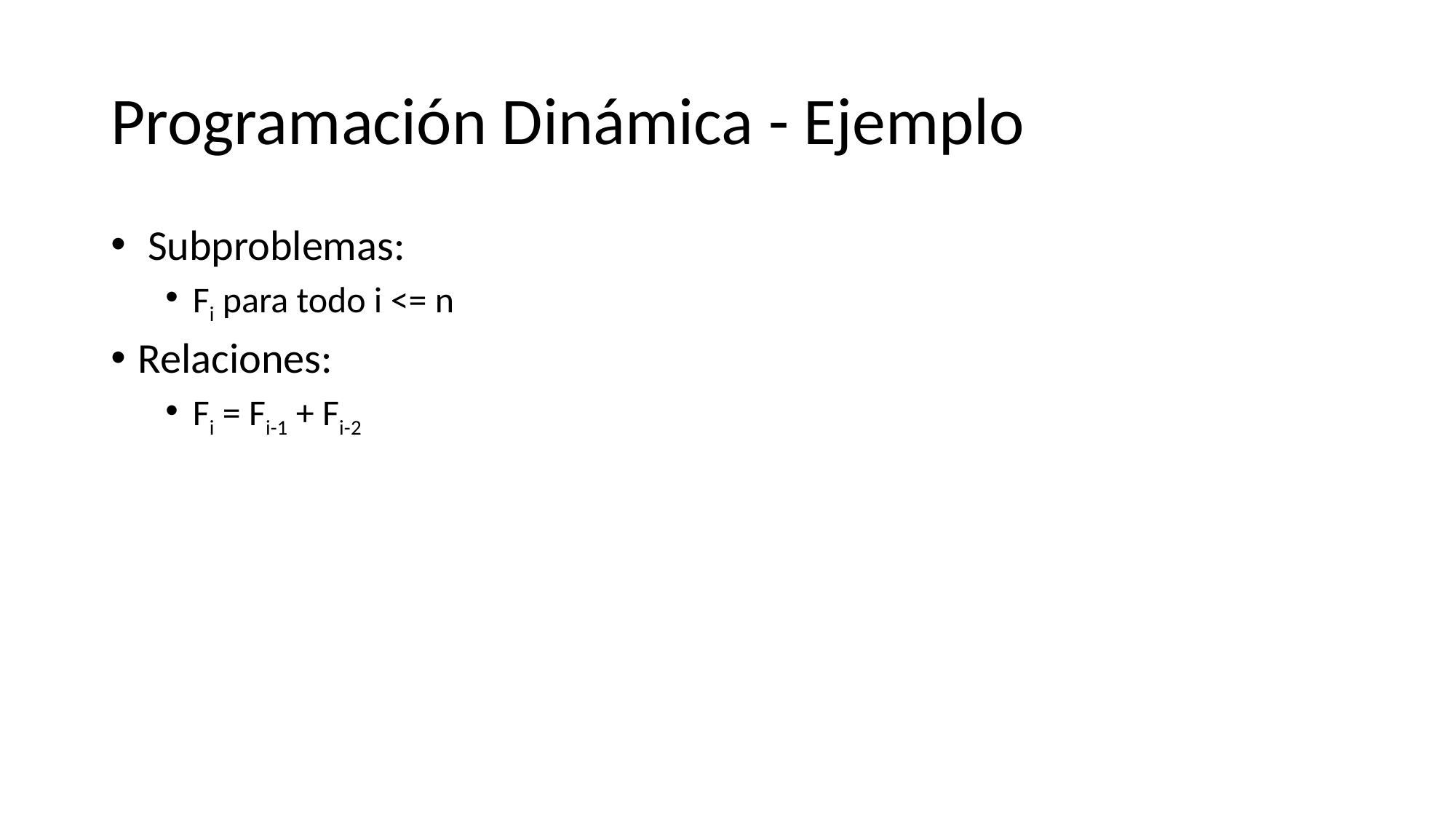

# Programación Dinámica - Ejemplo
 Subproblemas:
Fi para todo i <= n
Relaciones:
Fi = Fi-1 + Fi-2